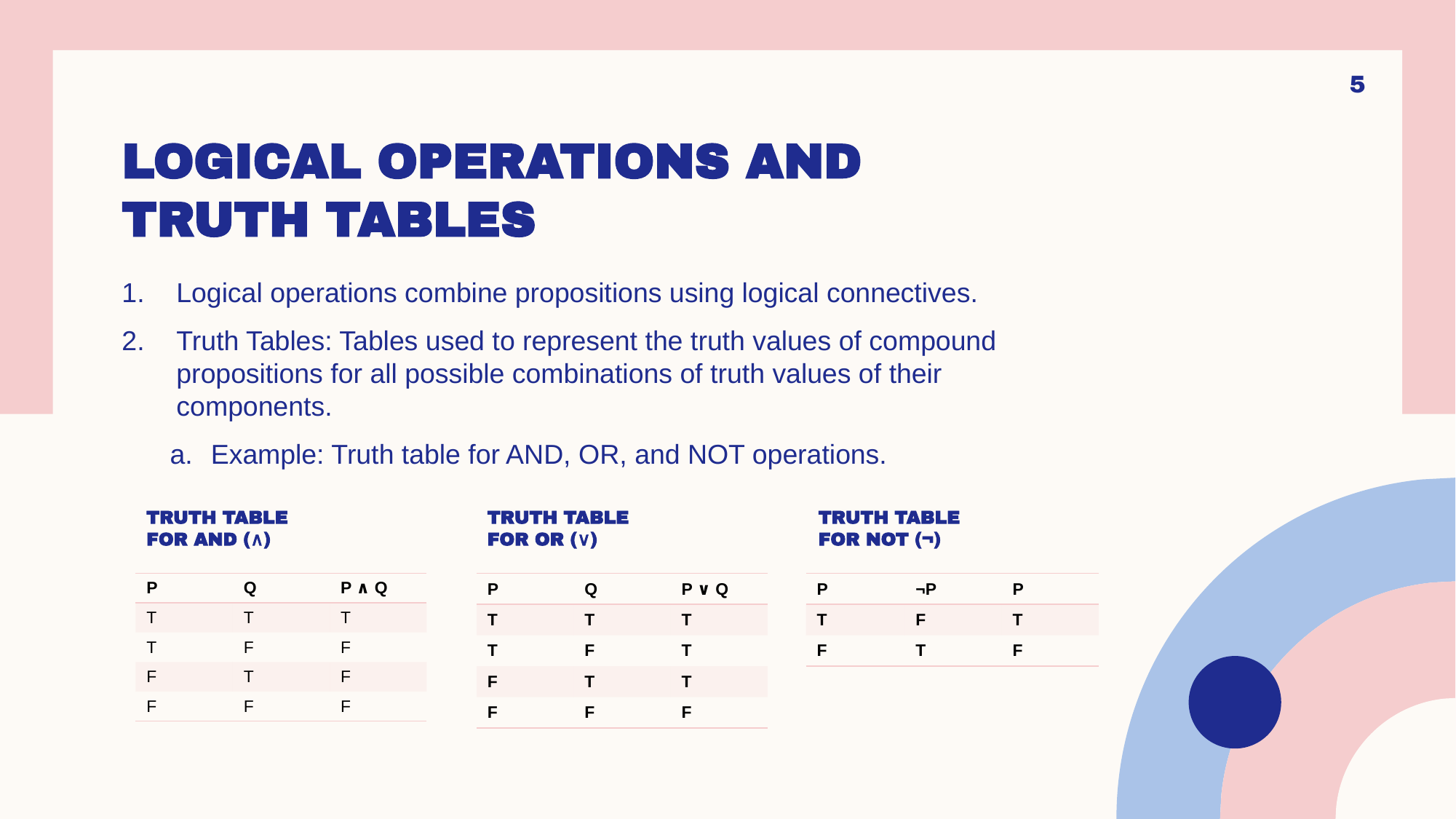

5
# Logical Operations and Truth Tables
Logical operations combine propositions using logical connectives.
Truth Tables: Tables used to represent the truth values of compound propositions for all possible combinations of truth values of their components.
Example: Truth table for AND, OR, and NOT operations.
Truth table for AND (∧)
Truth table for OR (∨)
Truth table for NOT (¬)
| P | Q | P ∧ Q |
| --- | --- | --- |
| T | T | T |
| T | F | F |
| F | T | F |
| F | F | F |
| P | Q | P ∨ Q |
| --- | --- | --- |
| T | T | T |
| T | F | T |
| F | T | T |
| F | F | F |
| P | ¬P | P |
| --- | --- | --- |
| T | F | T |
| F | T | F |